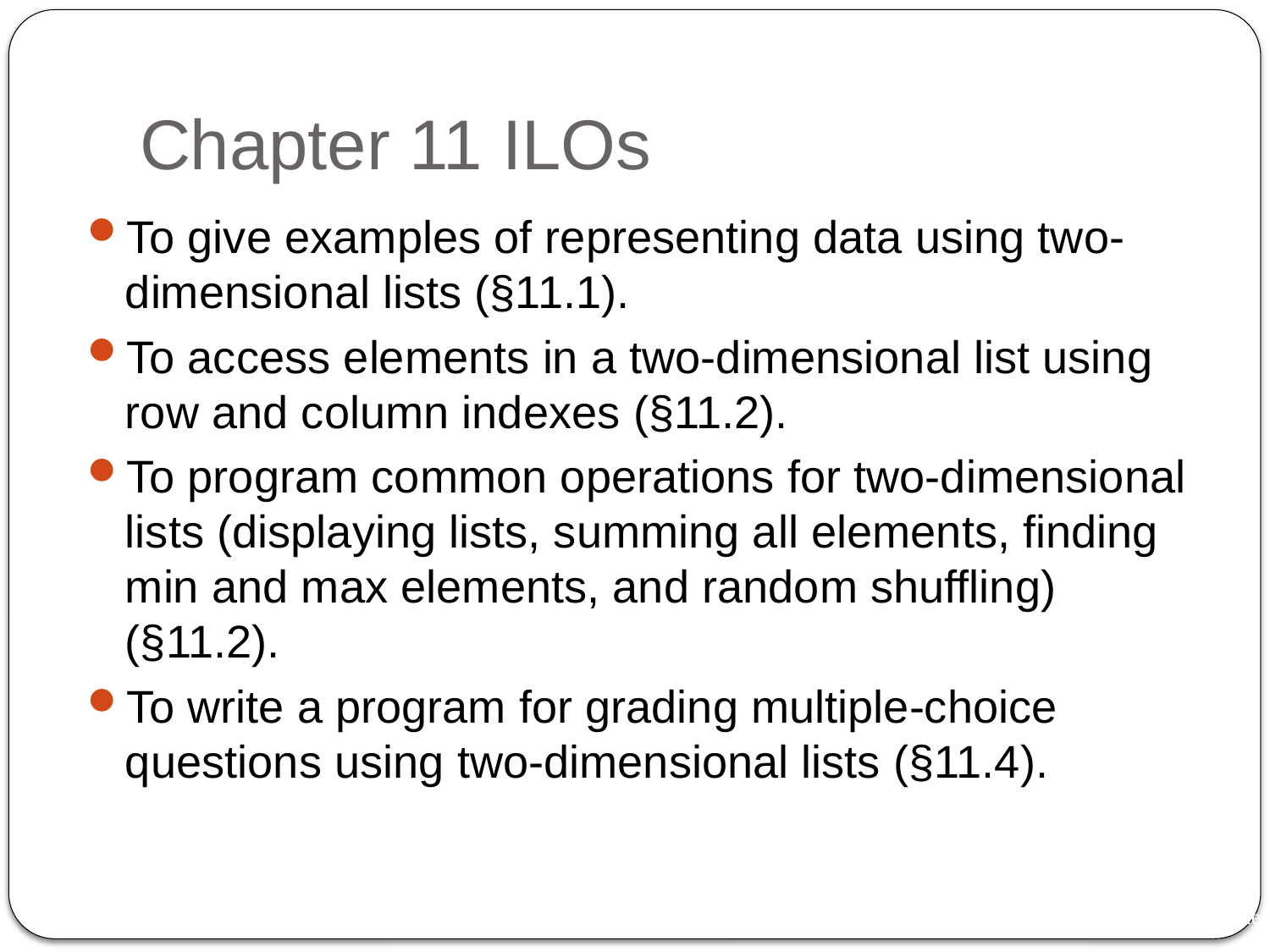

# Chapter 11 ILOs
To give examples of representing data using two-dimensional lists (§11.1).
To access elements in a two-dimensional list using row and column indexes (§11.2).
To program common operations for two-dimensional lists (displaying lists, summing all elements, finding min and max elements, and random shuffling) (§11.2).
To write a program for grading multiple-choice questions using two-dimensional lists (§11.4).